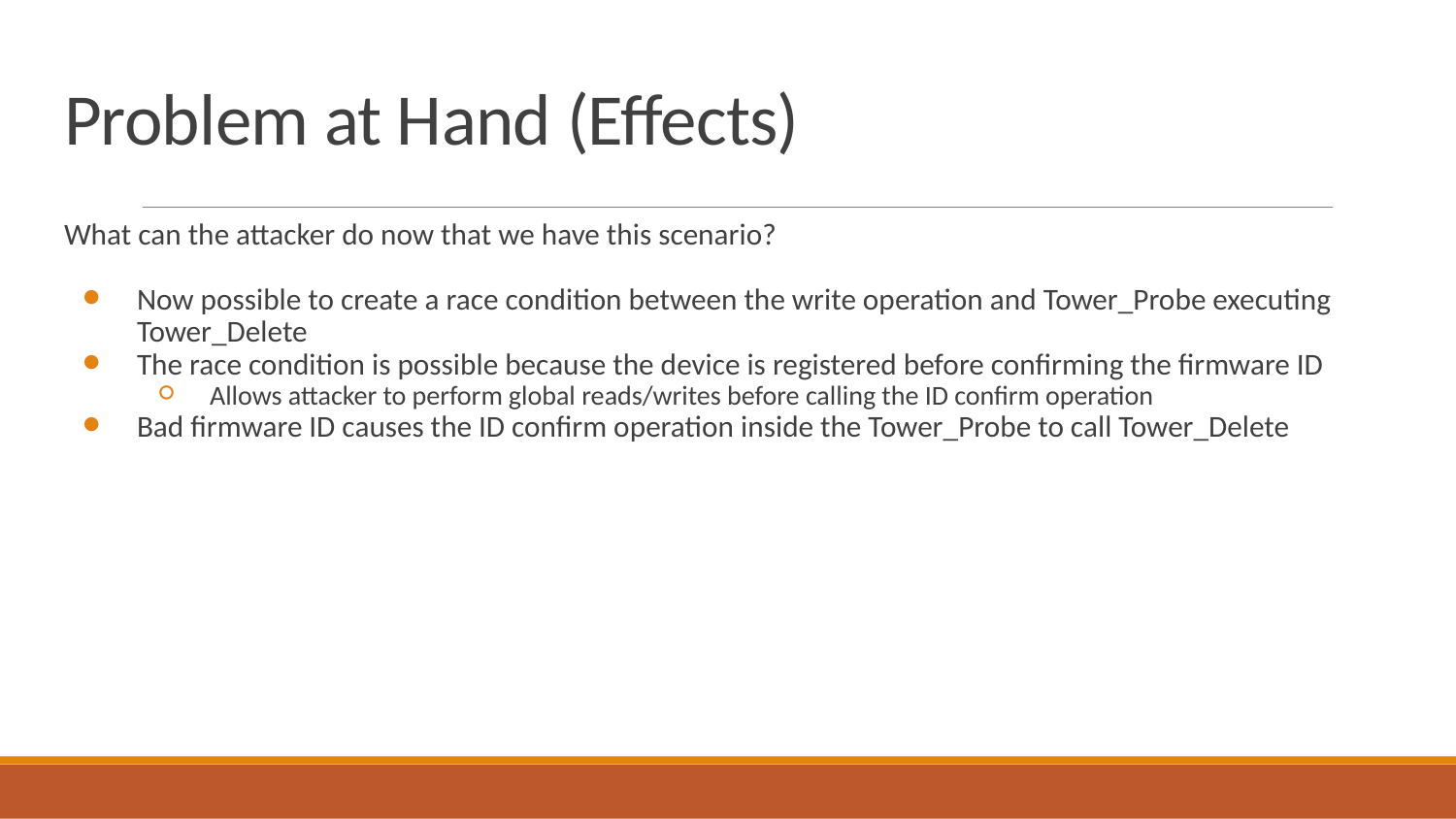

# Problem at Hand (Effects)
What can the attacker do now that we have this scenario?
Now possible to create a race condition between the write operation and Tower_Probe executing Tower_Delete
The race condition is possible because the device is registered before confirming the firmware ID
Allows attacker to perform global reads/writes before calling the ID confirm operation
Bad firmware ID causes the ID confirm operation inside the Tower_Probe to call Tower_Delete